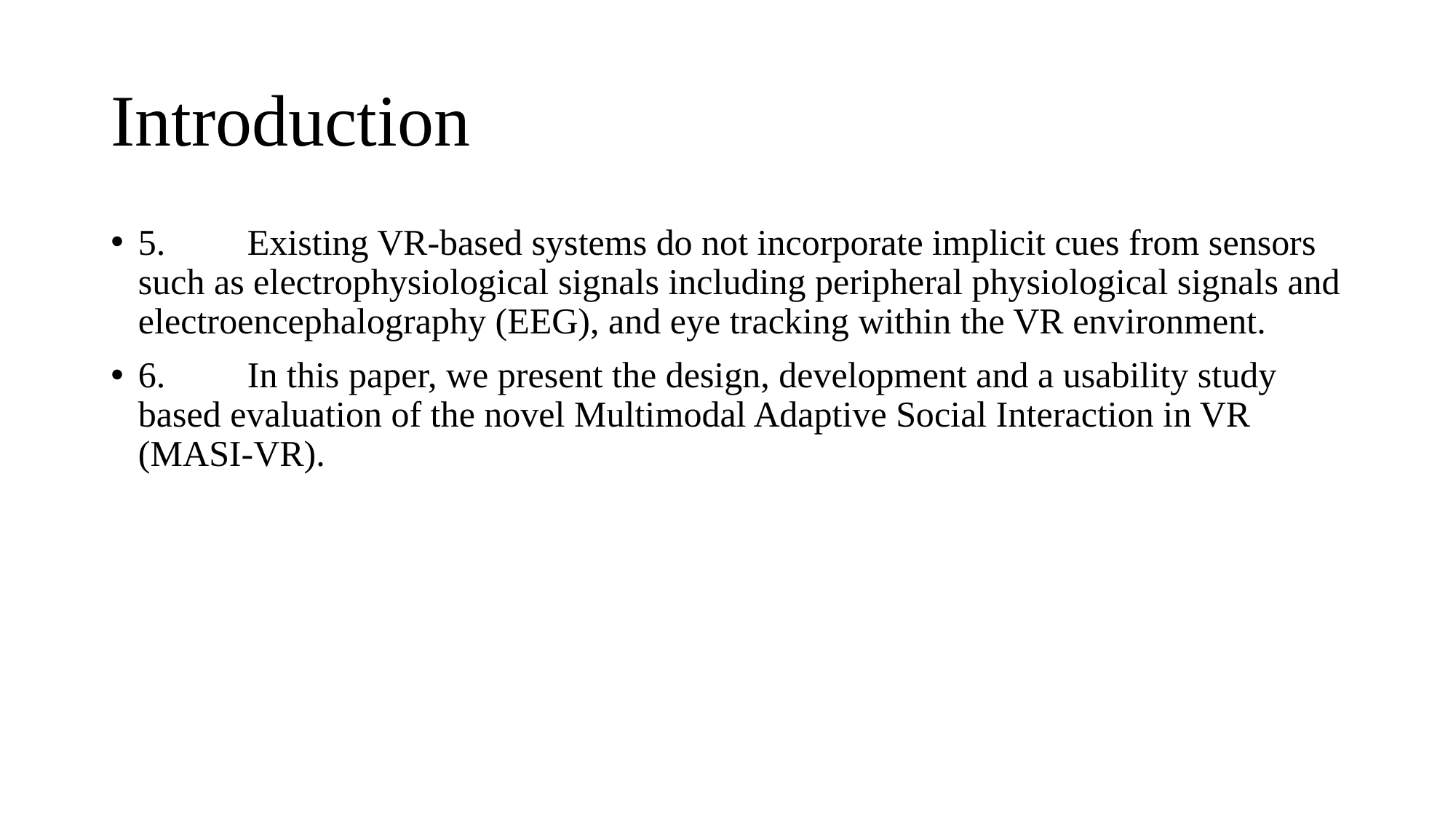

# Introduction
5.	Existing VR-based systems do not incorporate implicit cues from sensors such as electrophysiological signals including peripheral physiological signals and electroencephalography (EEG), and eye tracking within the VR environment.
6.	In this paper, we present the design, development and a usability study based evaluation of the novel Multimodal Adaptive Social Interaction in VR (MASI-VR).